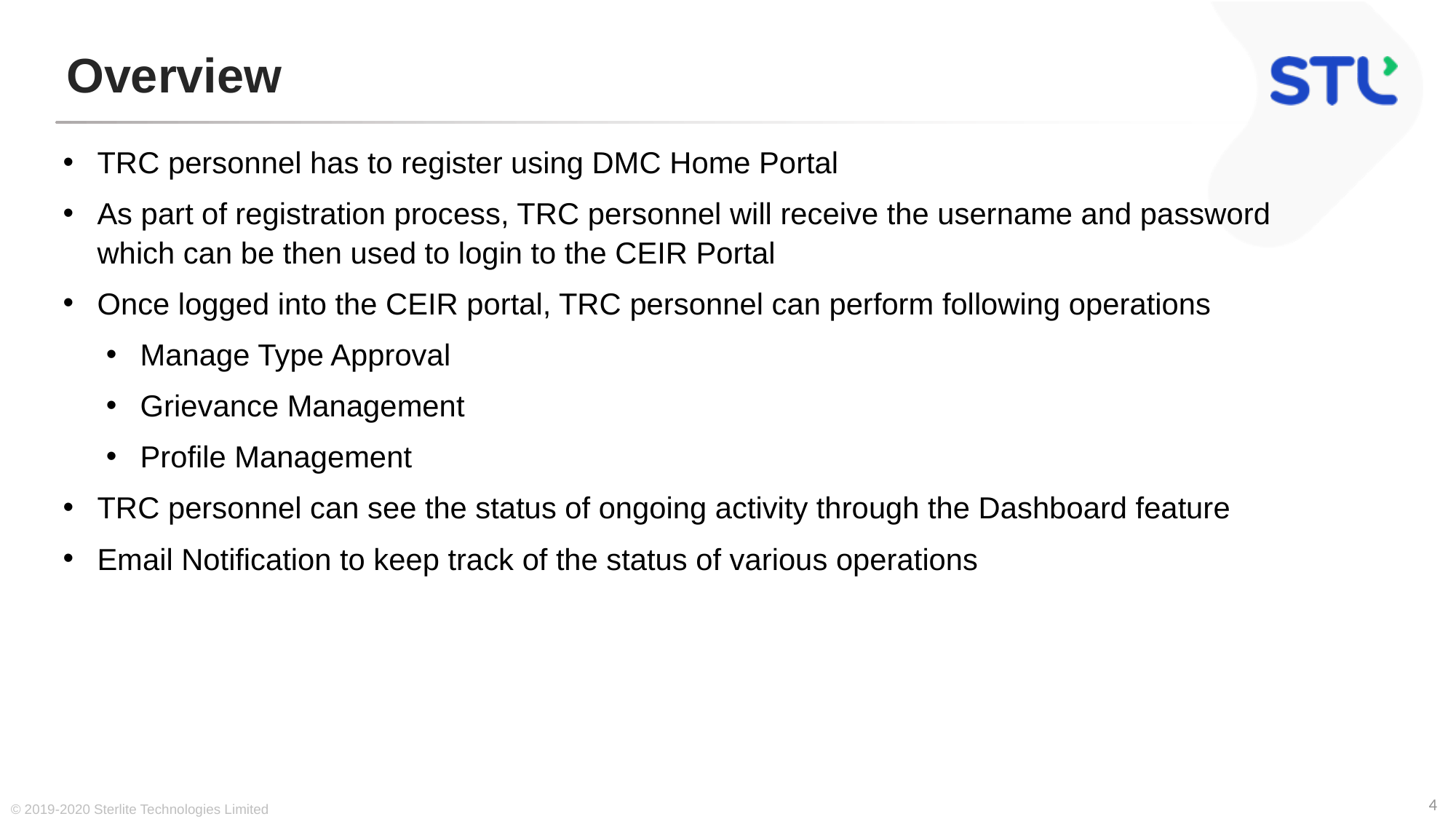

# Overview
TRC personnel has to register using DMC Home Portal
As part of registration process, TRC personnel will receive the username and password which can be then used to login to the CEIR Portal
Once logged into the CEIR portal, TRC personnel can perform following operations
Manage Type Approval
Grievance Management
Profile Management
TRC personnel can see the status of ongoing activity through the Dashboard feature
Email Notification to keep track of the status of various operations
© 2019-2020 Sterlite Technologies Limited
4